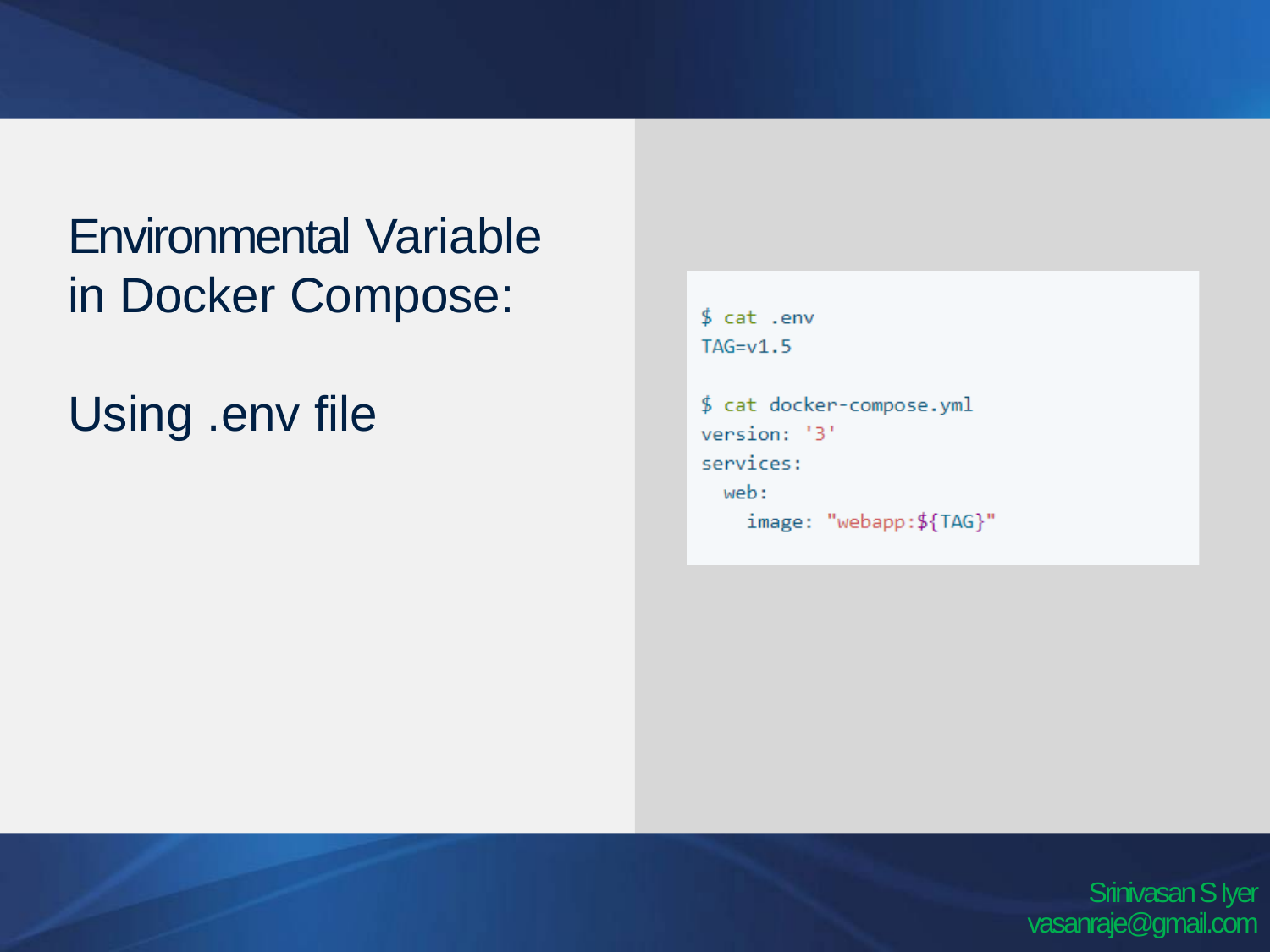

# Environmental Variable  in Docker Compose:
Using .env file